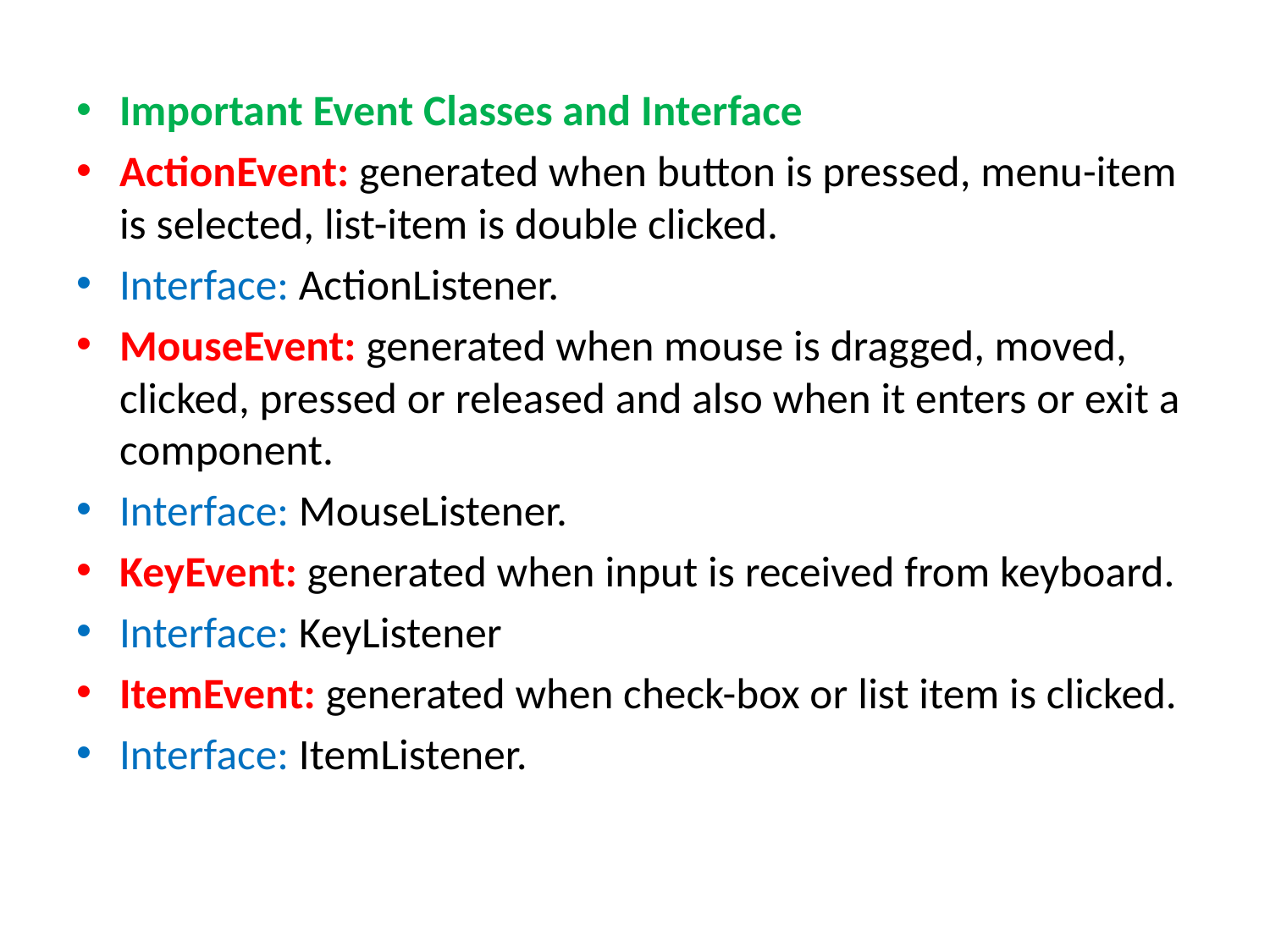

Important Event Classes and Interface
ActionEvent: generated when button is pressed, menu-item is selected, list-item is double clicked.
Interface: ActionListener.
MouseEvent: generated when mouse is dragged, moved, clicked, pressed or released and also when it enters or exit a component.
Interface: MouseListener.
KeyEvent: generated when input is received from keyboard.
Interface: KeyListener
ItemEvent: generated when check-box or list item is clicked.
Interface: ItemListener.